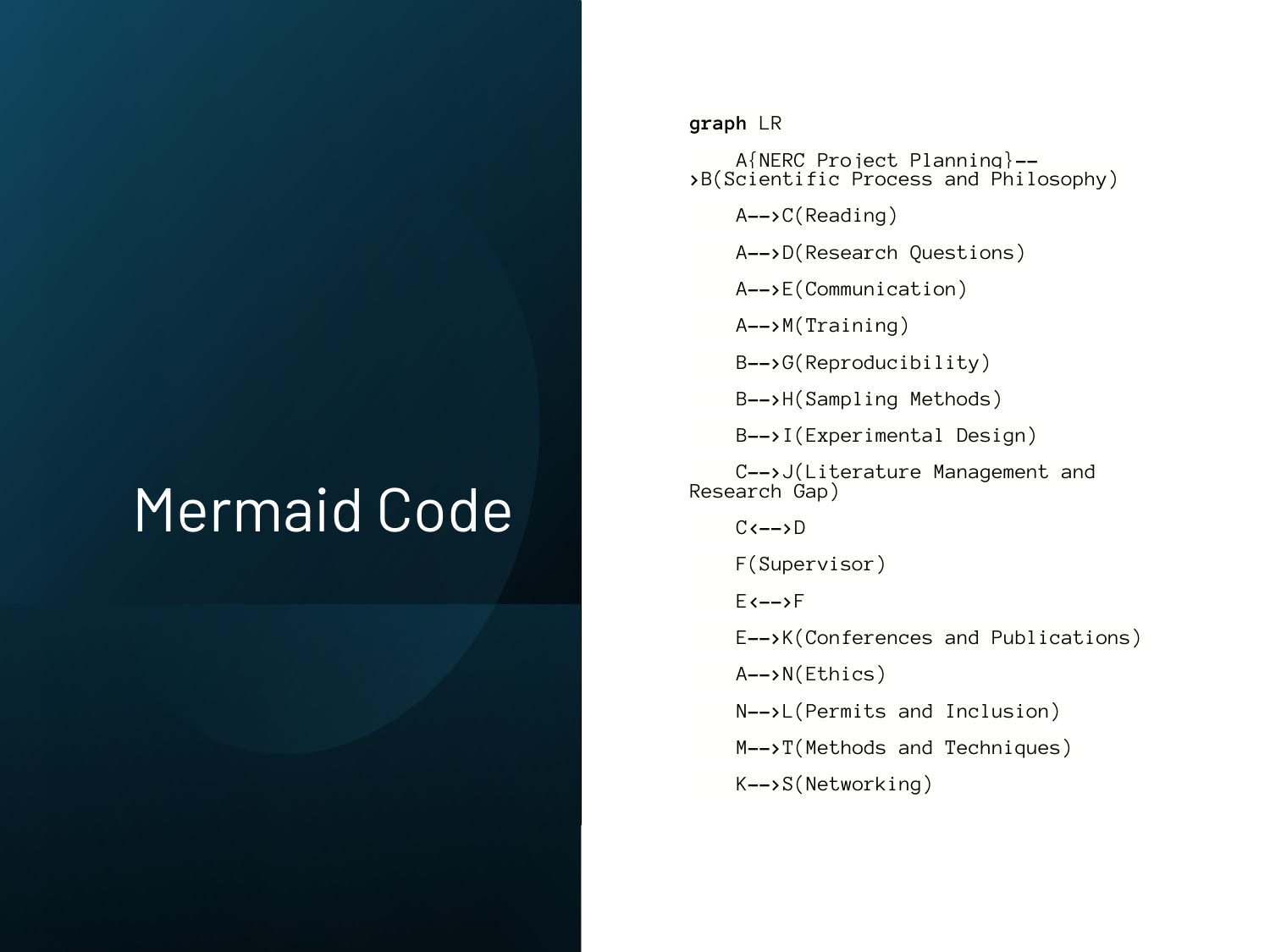

# Mermaid Code
graph LR
    A{NERC Project Planning}-->B(Scientific Process and Philosophy)
    A-->C(Reading)
    A-->D(Research Questions)
    A-->E(Communication)
    A-->M(Training)
    B-->G(Reproducibility)
    B-->H(Sampling Methods)
    B-->I(Experimental Design)
    C-->J(Literature Management and Research Gap)
    C<-->D
    F(Supervisor)
    E<-->F
    E-->K(Conferences and Publications)
    A-->N(Ethics)
    N-->L(Permits and Inclusion)
    M-->T(Methods and Techniques)
    K-->S(Networking)